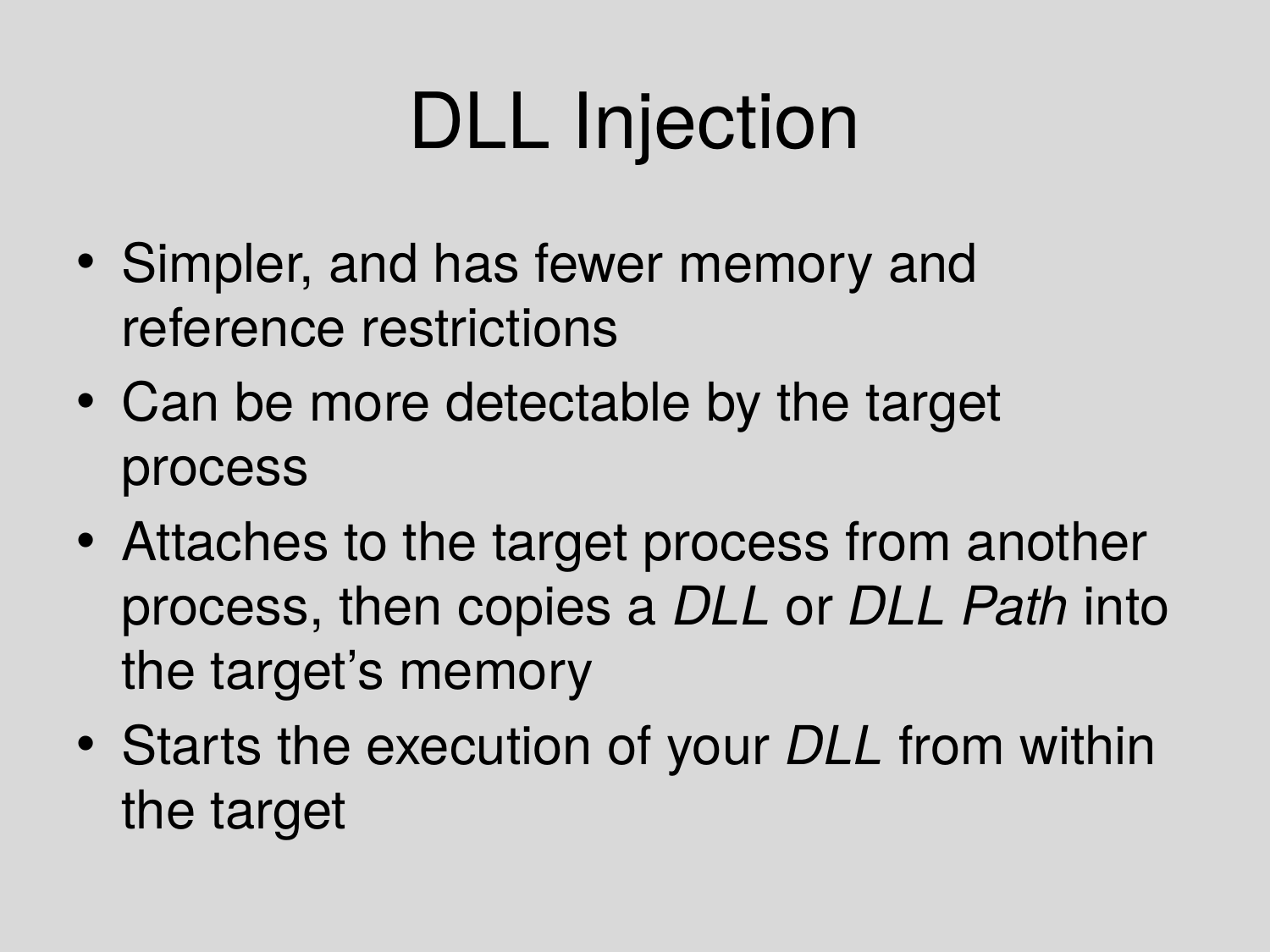

# DLL Injection
Simpler, and has fewer memory and reference restrictions
Can be more detectable by the target process
Attaches to the target process from another process, then copies a DLL or DLL Path into the target’s memory
Starts the execution of your DLL from within the target